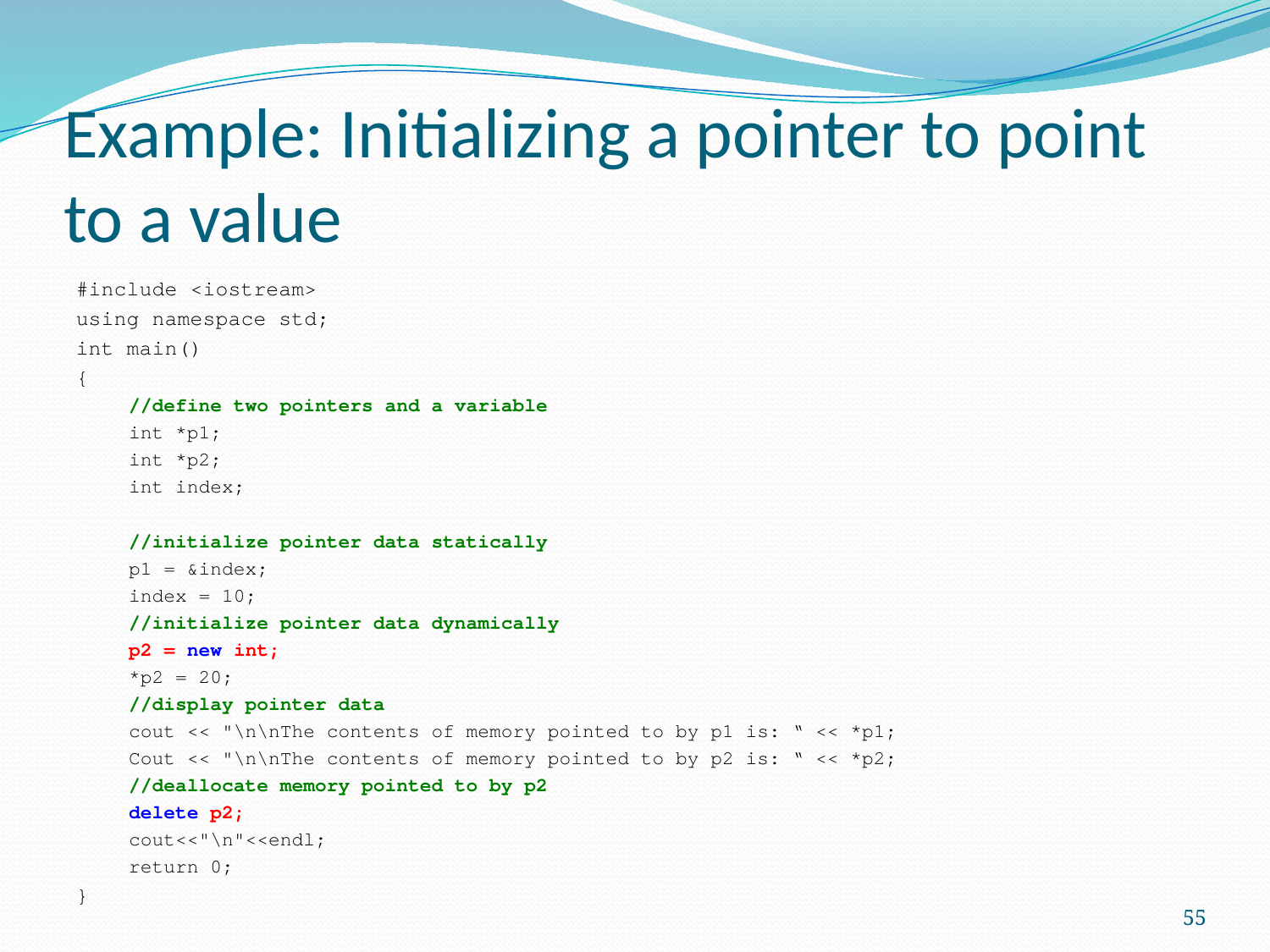

# Example: Initializing a pointer to point to a value
#include <iostream>
using namespace std;
int main()
{
//define two pointers and a variable
int *p1;
int *p2;
int index;

//initialize pointer data statically
p1 = &index;
index = 10;
//initialize pointer data dynamically
p2 = new int;
*p2 = 20;
//display pointer data
cout << "\n\nThe contents of memory pointed to by p1 is: “ << *p1;
Cout << "\n\nThe contents of memory pointed to by p2 is: “ << *p2;
//deallocate memory pointed to by p2
delete p2;
cout<<"\n"<<endl;
return 0;
}
55